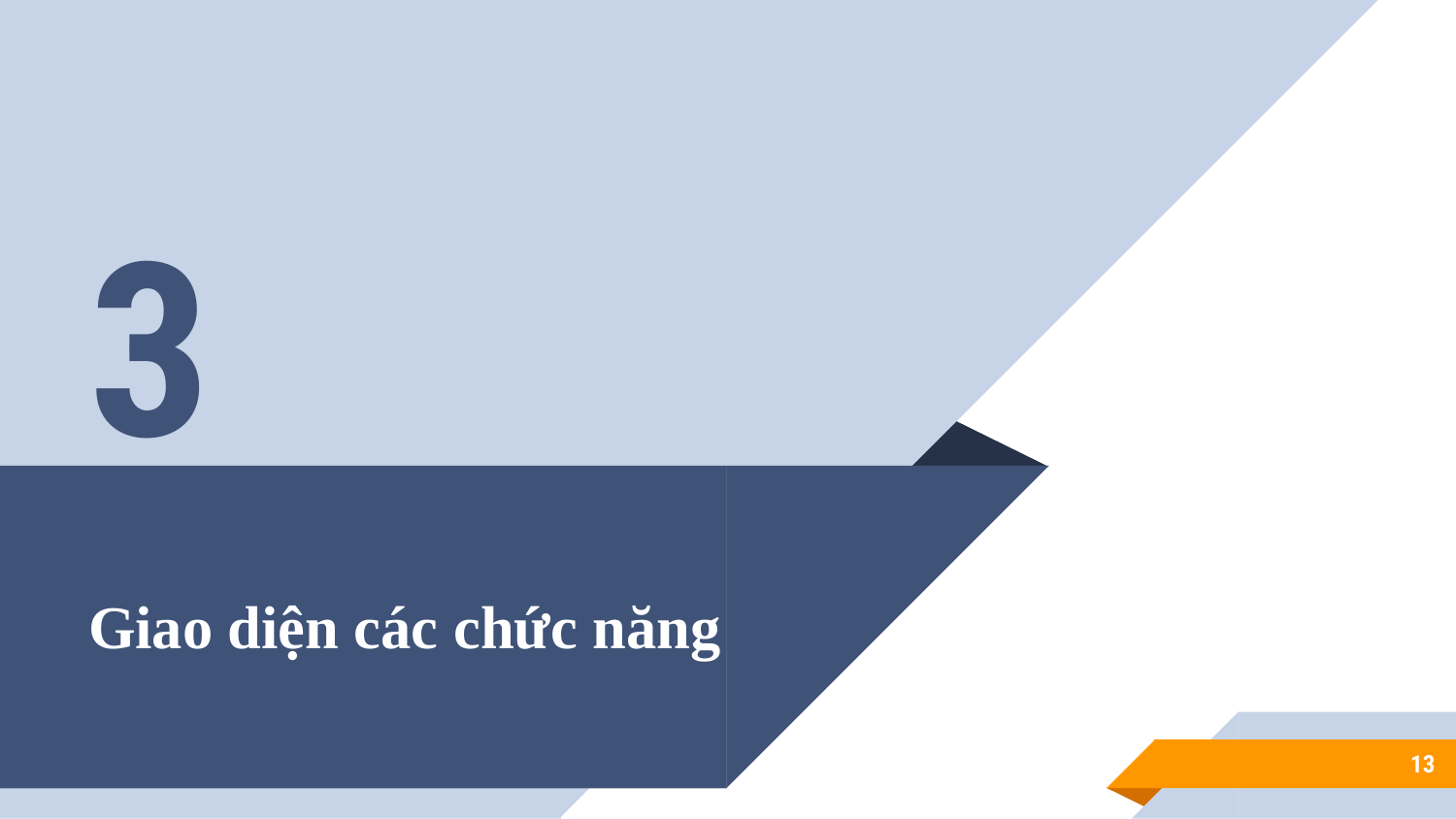

3
# Giao diện các chức năng
13